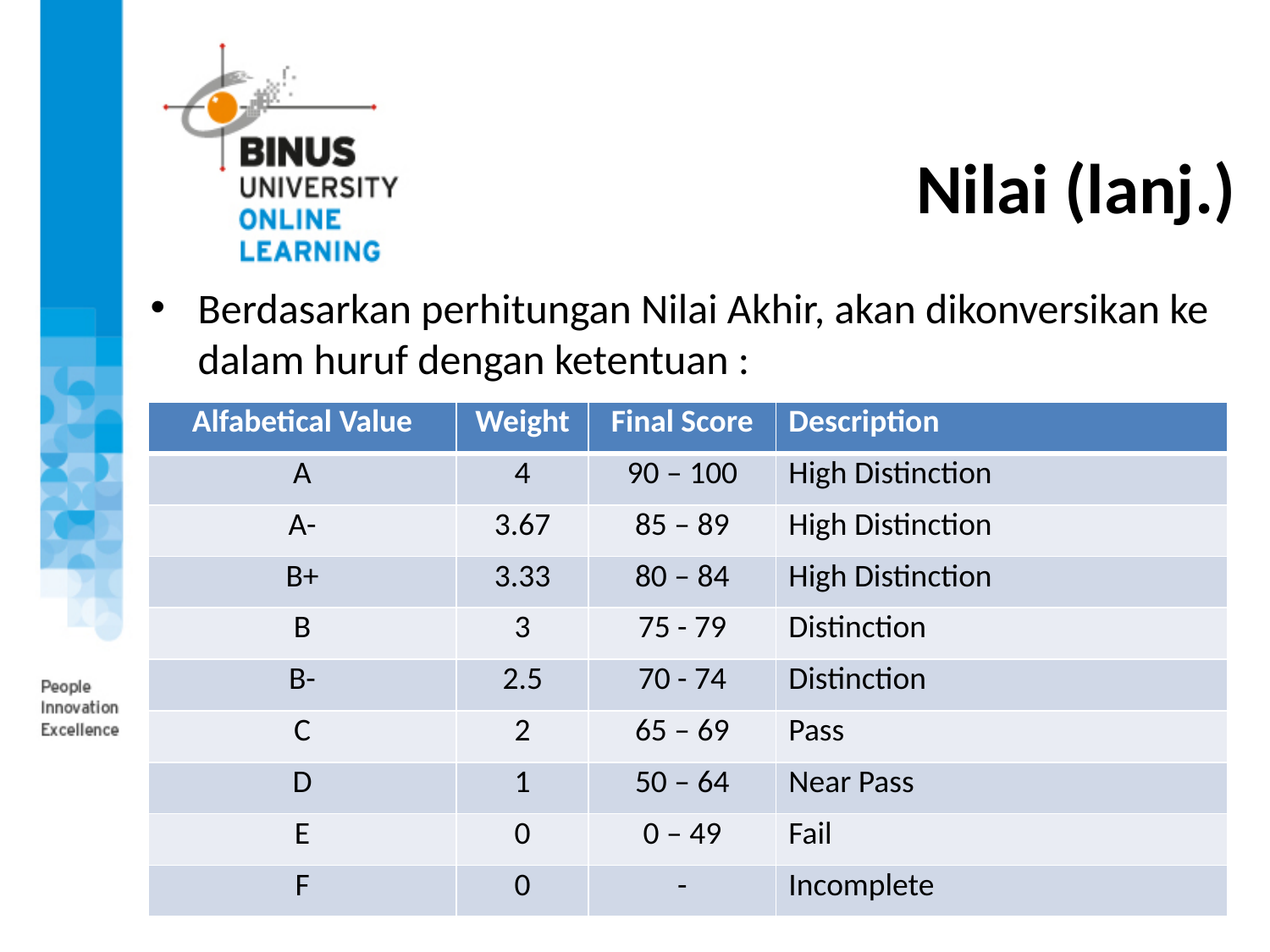

# Nilai (lanj.)
Berdasarkan perhitungan Nilai Akhir, akan dikonversikan ke dalam huruf dengan ketentuan :

| Alfabetical Value | Weight | Final Score | Description |
| --- | --- | --- | --- |
| A | 4 | 90 – 100 | High Distinction |
| A- | 3.67 | 85 – 89 | High Distinction |
| B+ | 3.33 | 80 – 84 | High Distinction |
| B | 3 | 75 - 79 | Distinction |
| B- | 2.5 | 70 - 74 | Distinction |
| C | 2 | 65 – 69 | Pass |
| D | 1 | 50 – 64 | Near Pass |
| E | 0 | 0 – 49 | Fail |
| F | 0 | - | Incomplete |